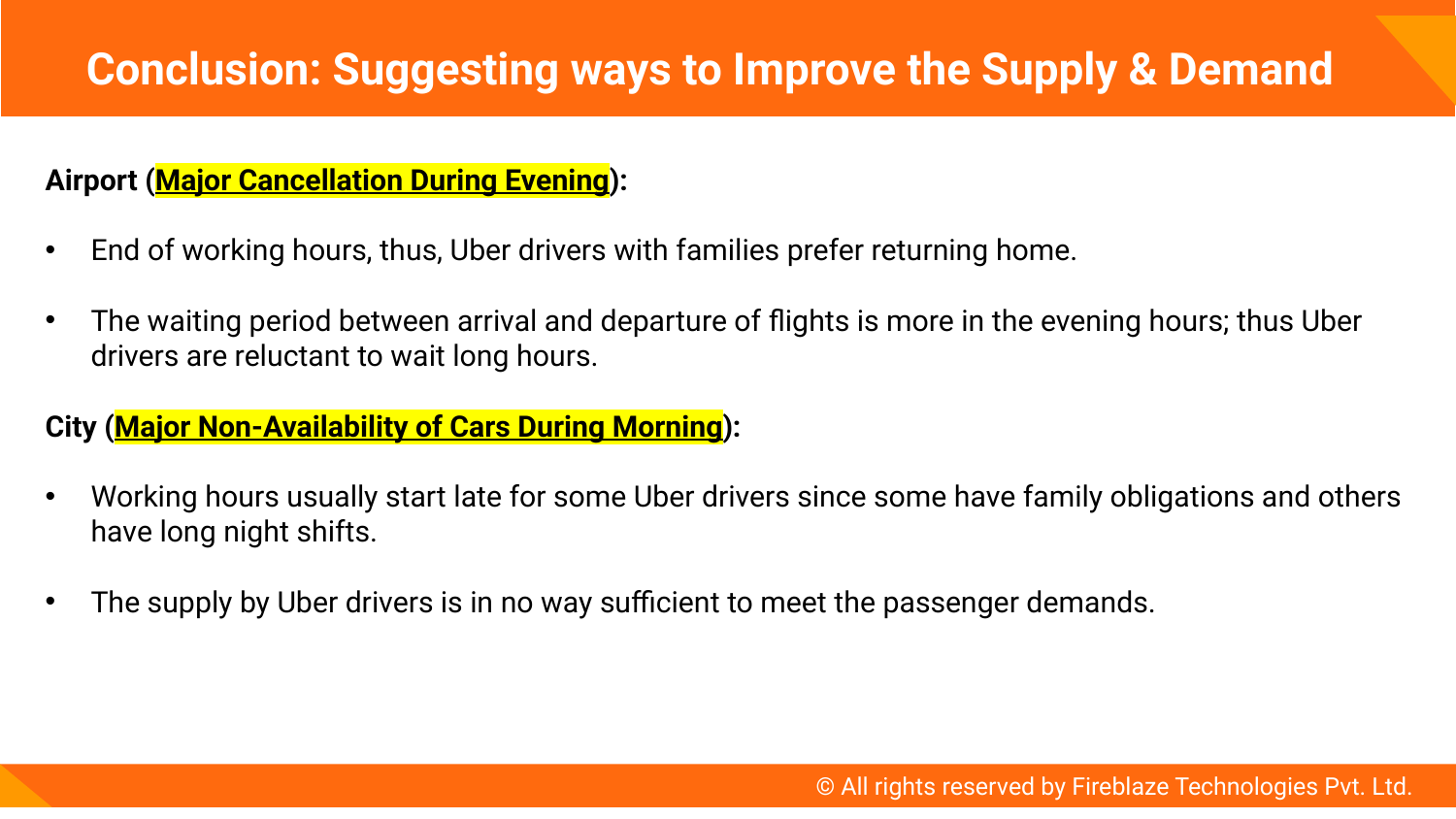

# Conclusion: Suggesting ways to Improve the Supply & Demand

Airport (Major Cancellation During Evening):

End of working hours, thus, Uber drivers with families prefer returning home.

The waiting period between arrival and departure of flights is more in the evening hours; thus Uber drivers are reluctant to wait long hours.

City (Major Non-Availability of Cars During Morning):

Working hours usually start late for some Uber drivers since some have family obligations and others have long night shifts.

The supply by Uber drivers is in no way sufficient to meet the passenger demands.

© All rights reserved by Fireblaze Technologies Pvt. Ltd.